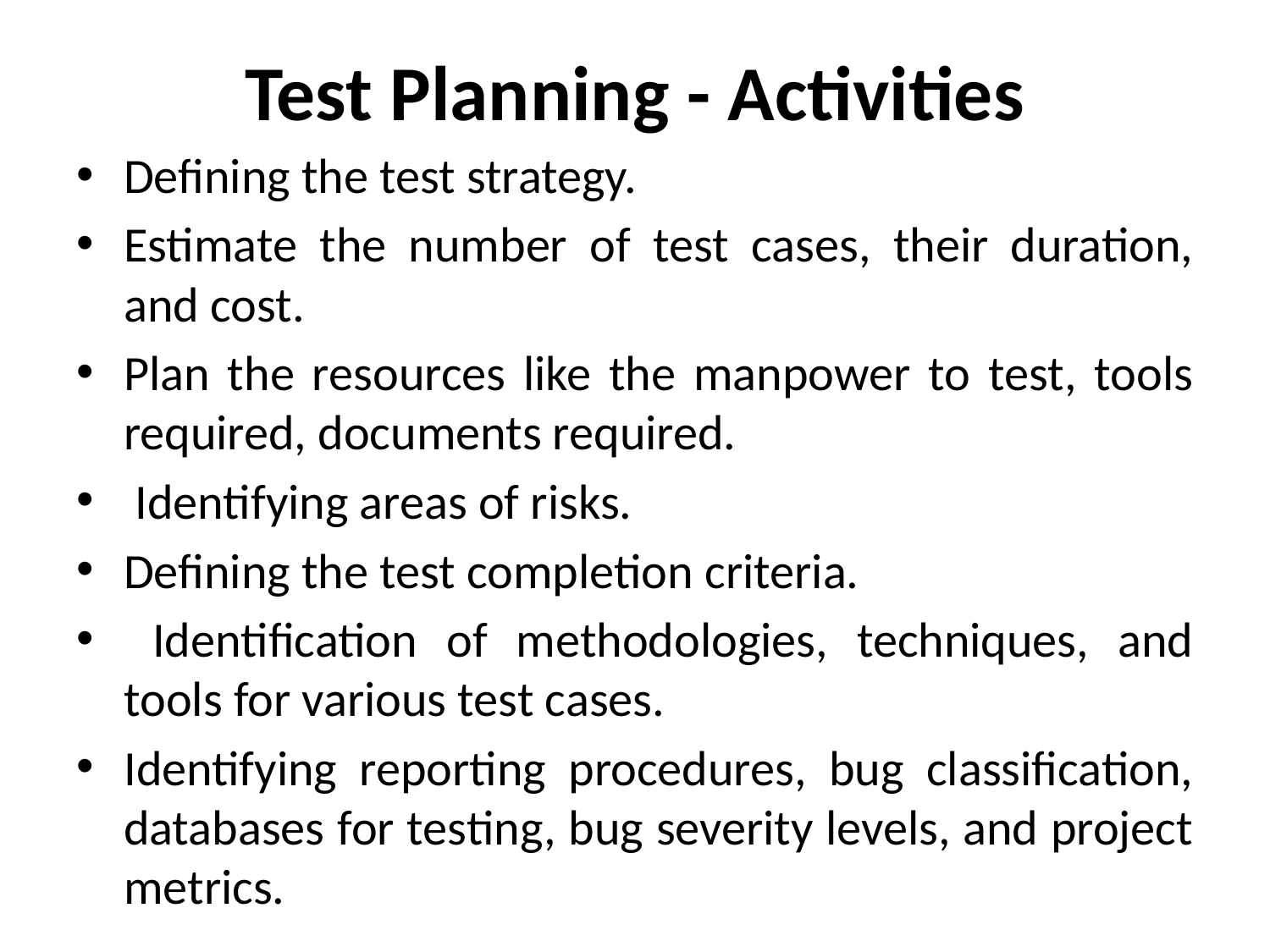

# Test Planning - Activities
Defining the test strategy.
Estimate the number of test cases, their duration, and cost.
Plan the resources like the manpower to test, tools required, documents required.
 Identifying areas of risks.
Defining the test completion criteria.
 Identification of methodologies, techniques, and tools for various test cases.
Identifying reporting procedures, bug classification, databases for testing, bug severity levels, and project metrics.